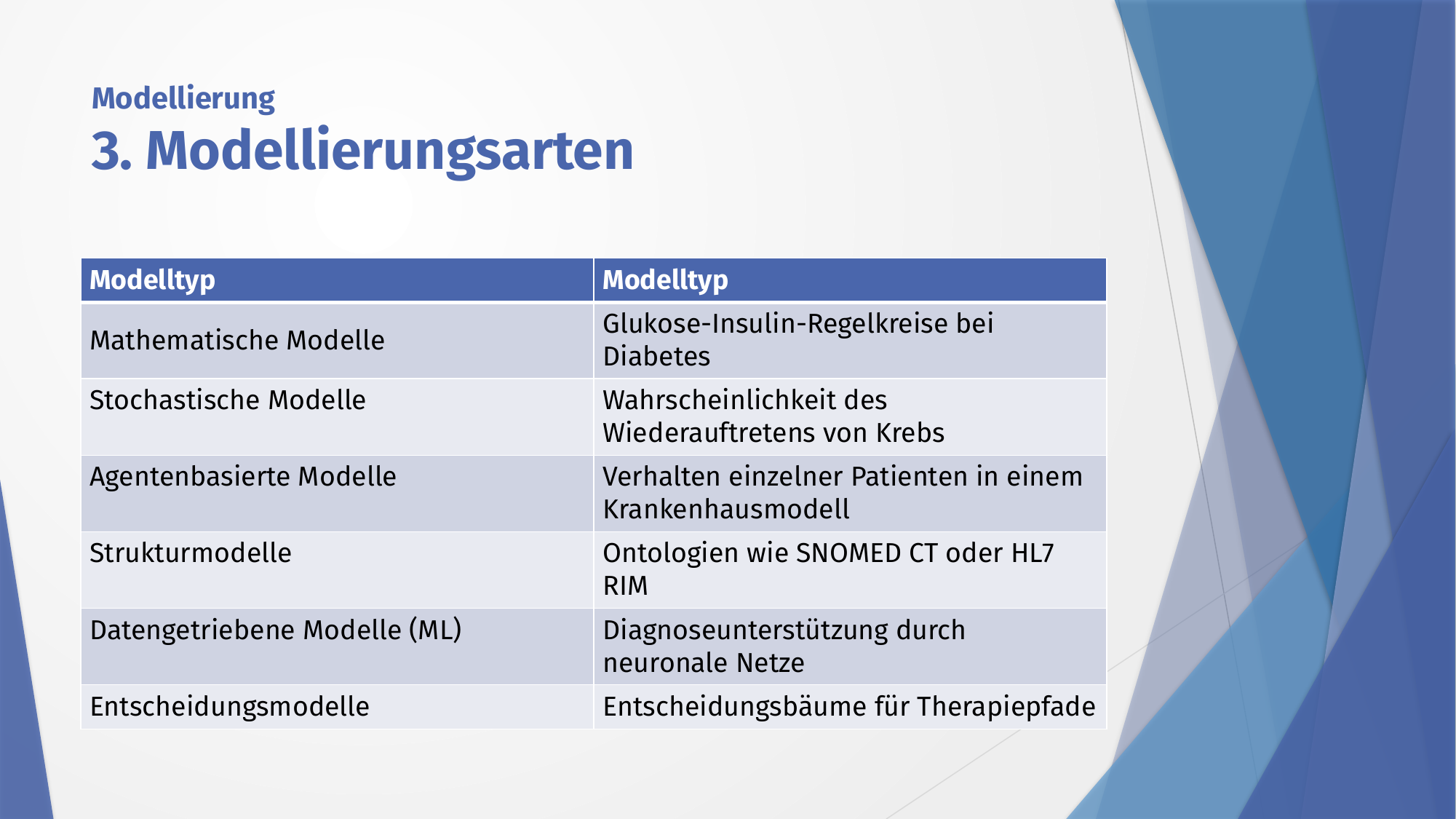

# Modellierung 3. Modellierungsarten
| Modelltyp | Modelltyp |
| --- | --- |
| Mathematische Modelle | Glukose-Insulin-Regelkreise bei Diabetes |
| Stochastische Modelle | Wahrscheinlichkeit des Wiederauftretens von Krebs |
| Agentenbasierte Modelle | Verhalten einzelner Patienten in einem Krankenhausmodell |
| Strukturmodelle | Ontologien wie SNOMED CT oder HL7 RIM |
| Datengetriebene Modelle (ML) | Diagnoseunterstützung durch neuronale Netze |
| Entscheidungsmodelle | Entscheidungsbäume für Therapiepfade |